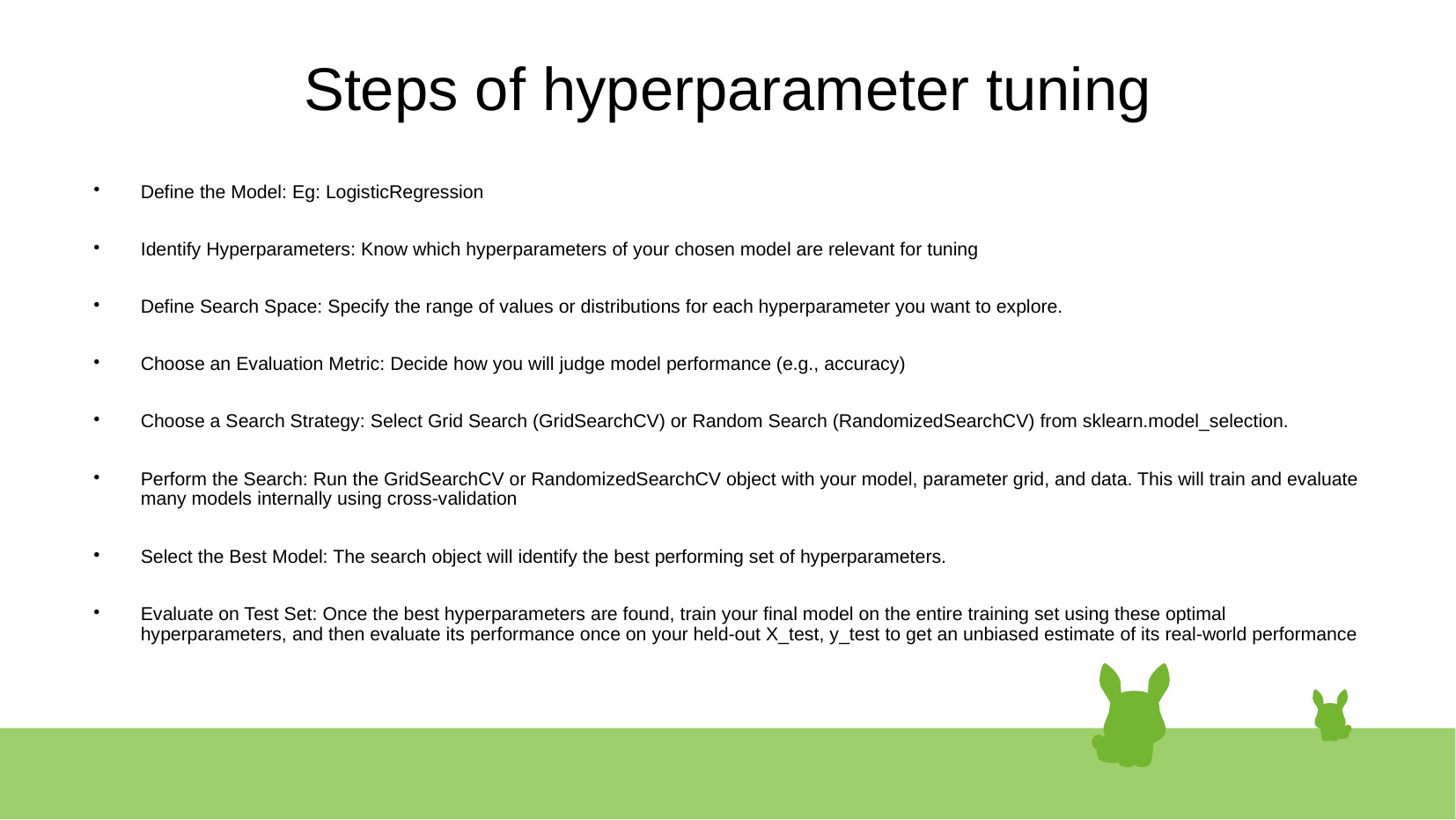

# Steps of hyperparameter tuning
Define the Model: Eg: LogisticRegression
Identify Hyperparameters: Know which hyperparameters of your chosen model are relevant for tuning
Define Search Space: Specify the range of values or distributions for each hyperparameter you want to explore.
Choose an Evaluation Metric: Decide how you will judge model performance (e.g., accuracy)
Choose a Search Strategy: Select Grid Search (GridSearchCV) or Random Search (RandomizedSearchCV) from sklearn.model_selection.
Perform the Search: Run the GridSearchCV or RandomizedSearchCV object with your model, parameter grid, and data. This will train and evaluate many models internally using cross-validation
Select the Best Model: The search object will identify the best performing set of hyperparameters.
Evaluate on Test Set: Once the best hyperparameters are found, train your final model on the entire training set using these optimal hyperparameters, and then evaluate its performance once on your held-out X_test, y_test to get an unbiased estimate of its real-world performance